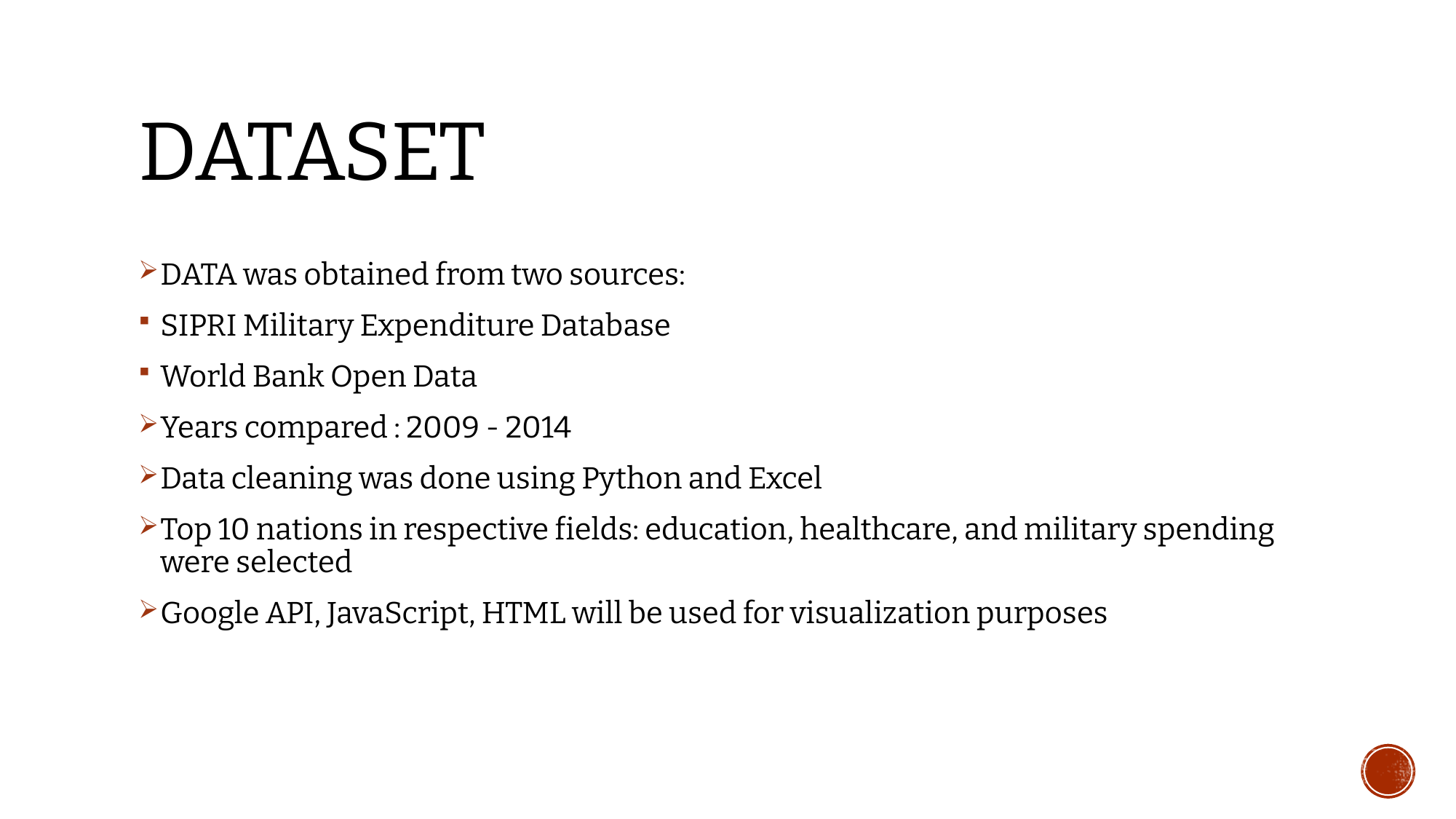

# DATASET
DATA was obtained from two sources:
SIPRI Military Expenditure Database
World Bank Open Data
Years compared : 2009 - 2014
Data cleaning was done using Python and Excel
Top 10 nations in respective fields: education, healthcare, and military spending were selected
Google API, JavaScript, HTML will be used for visualization purposes